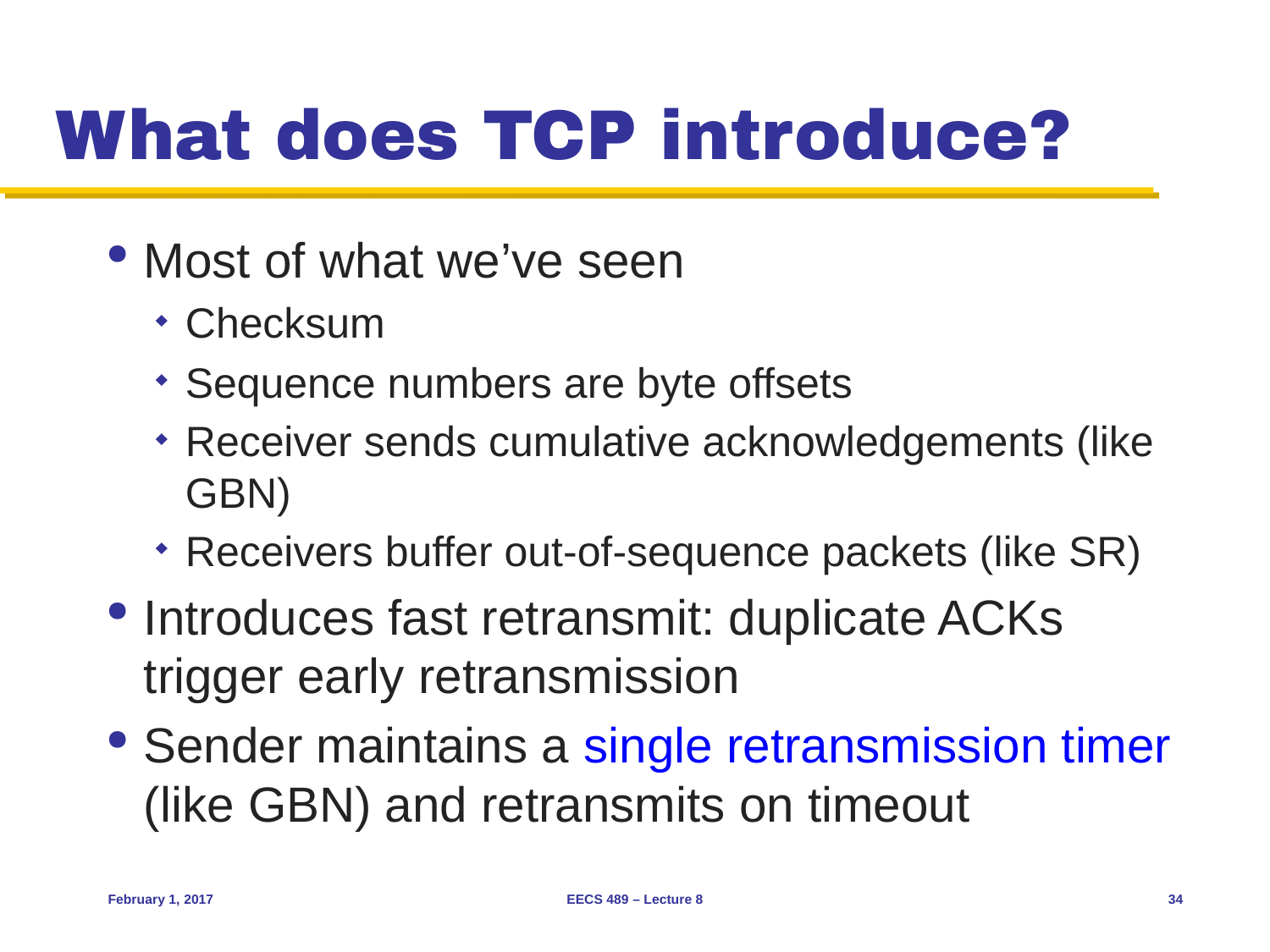

# What does TCP introduce?
Most of what we’ve seen
Checksum
Sequence numbers are byte offsets
Receiver sends cumulative acknowledgements (like GBN)
Receivers buffer out-of-sequence packets (like SR)
Introduces fast retransmit: duplicate ACKs trigger early retransmission
Sender maintains a single retransmission timer (like GBN) and retransmits on timeout

February 1, 2017
EECS 489 – Lecture 8
34